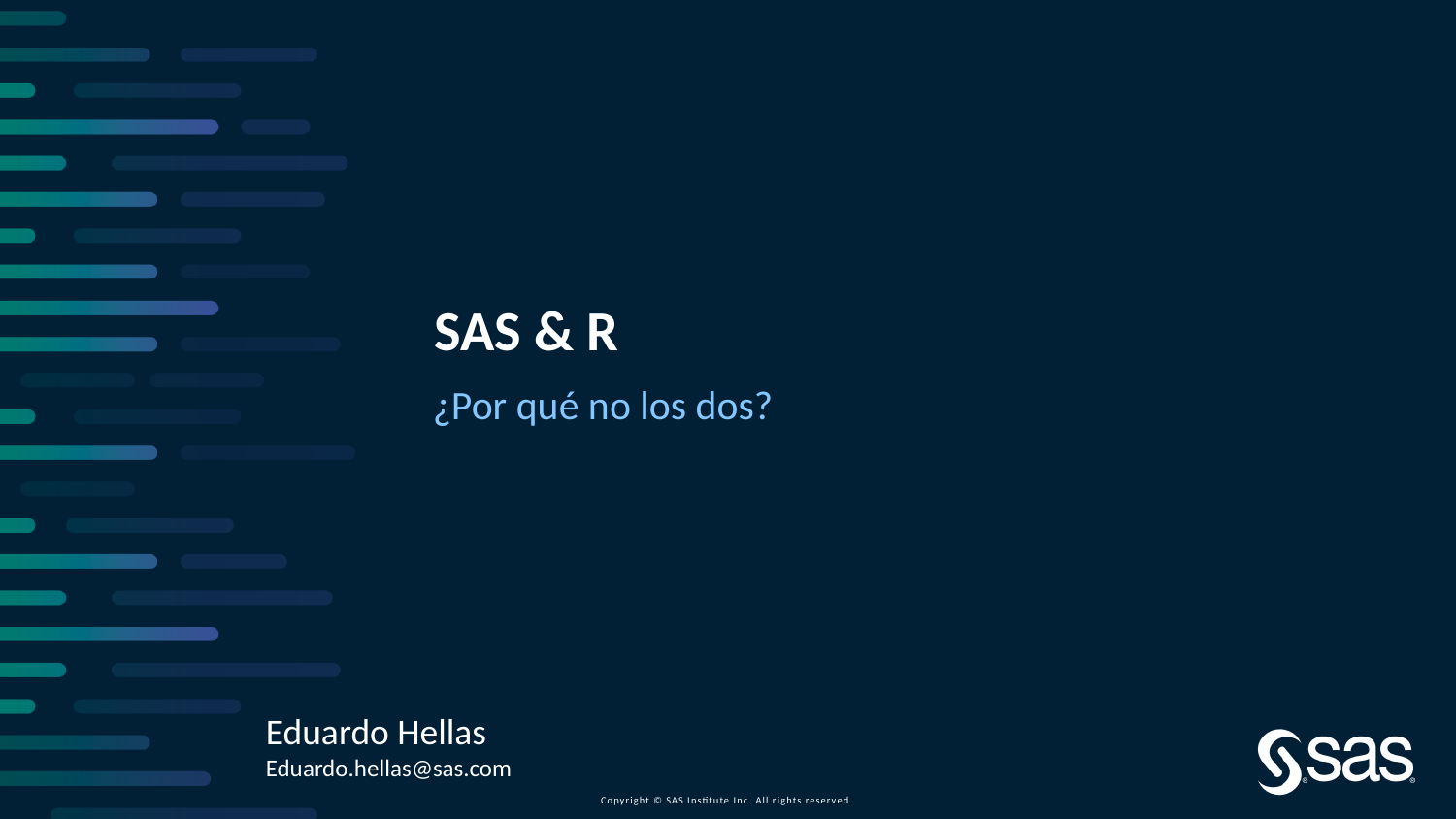

SAS & R
¿Por qué no los dos?
Eduardo Hellas
Eduardo.hellas@sas.com